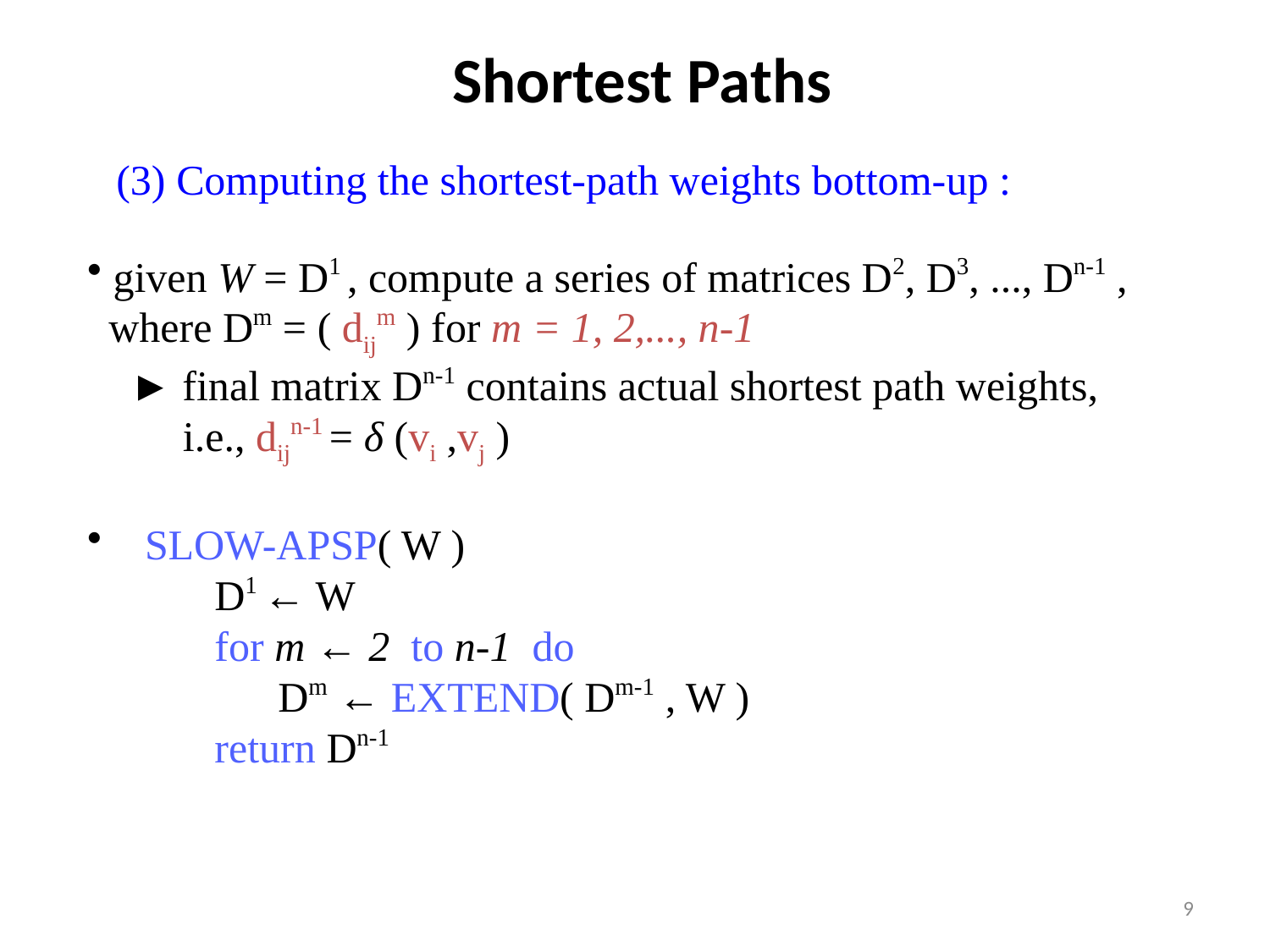

# Shortest Paths

    (3) Computing the shortest-path weights bottom-up :

 given W = D1 , compute a series of matrices D2, D3, ..., Dn-1 ,
  where Dm = ( dijm ) for m = 1, 2,..., n-1
    ► final matrix Dn-1 contains actual shortest path weights,
         i.e., dijn-1 = δ (vi ,vj )

    SLOW-APSP( W )
	D1 ← W
	for m ← 2  to n-1  do
	      Dm ← EXTEND( Dm-1 , W )
	return Dn-1

9